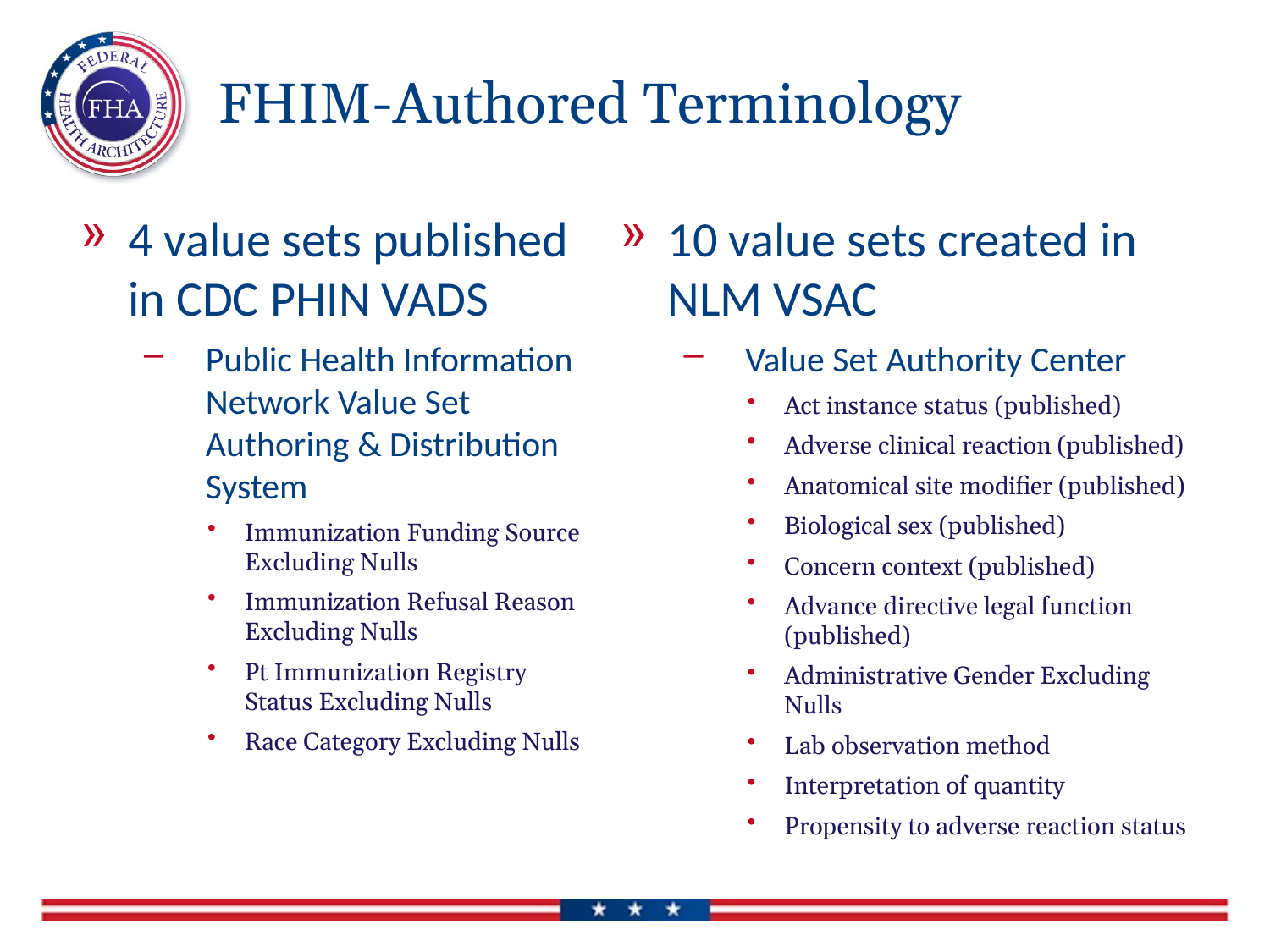

# FHIM-Authored Terminology
4 value sets published in CDC PHIN VADS
Public Health Information Network Value Set Authoring & Distribution System
Immunization Funding Source Excluding Nulls
Immunization Refusal Reason Excluding Nulls
Pt Immunization Registry Status Excluding Nulls
Race Category Excluding Nulls
10 value sets created in NLM VSAC
Value Set Authority Center
Act instance status (published)
Adverse clinical reaction (published)
Anatomical site modifier (published)
Biological sex (published)
Concern context (published)
Advance directive legal function  (published)
Administrative Gender Excluding Nulls
Lab observation method
Interpretation of quantity
Propensity to adverse reaction status